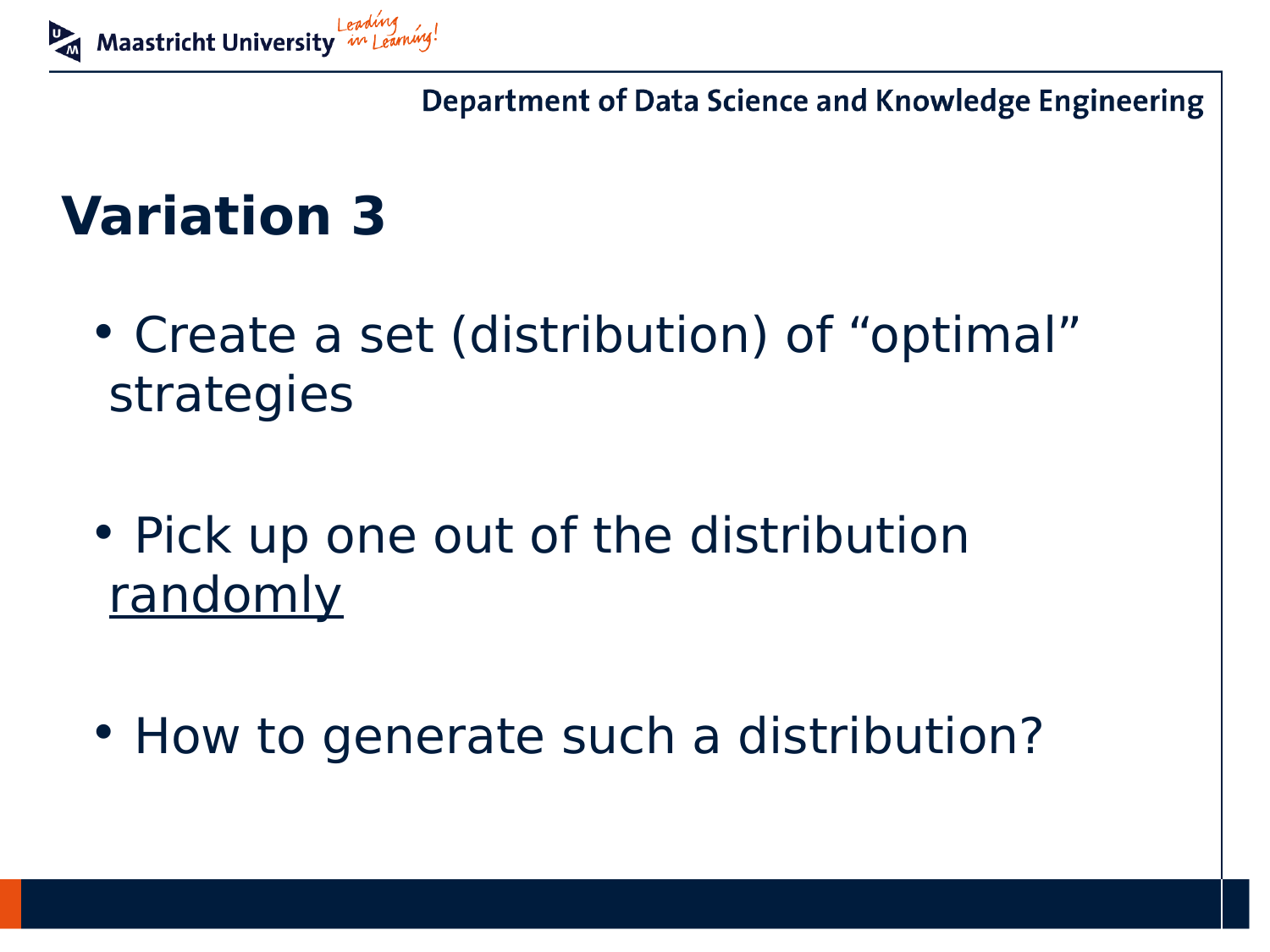

# Variation 3
 Create a set (distribution) of “optimal” strategies

 Pick up one out of the distribution randomly

 How to generate such a distribution?